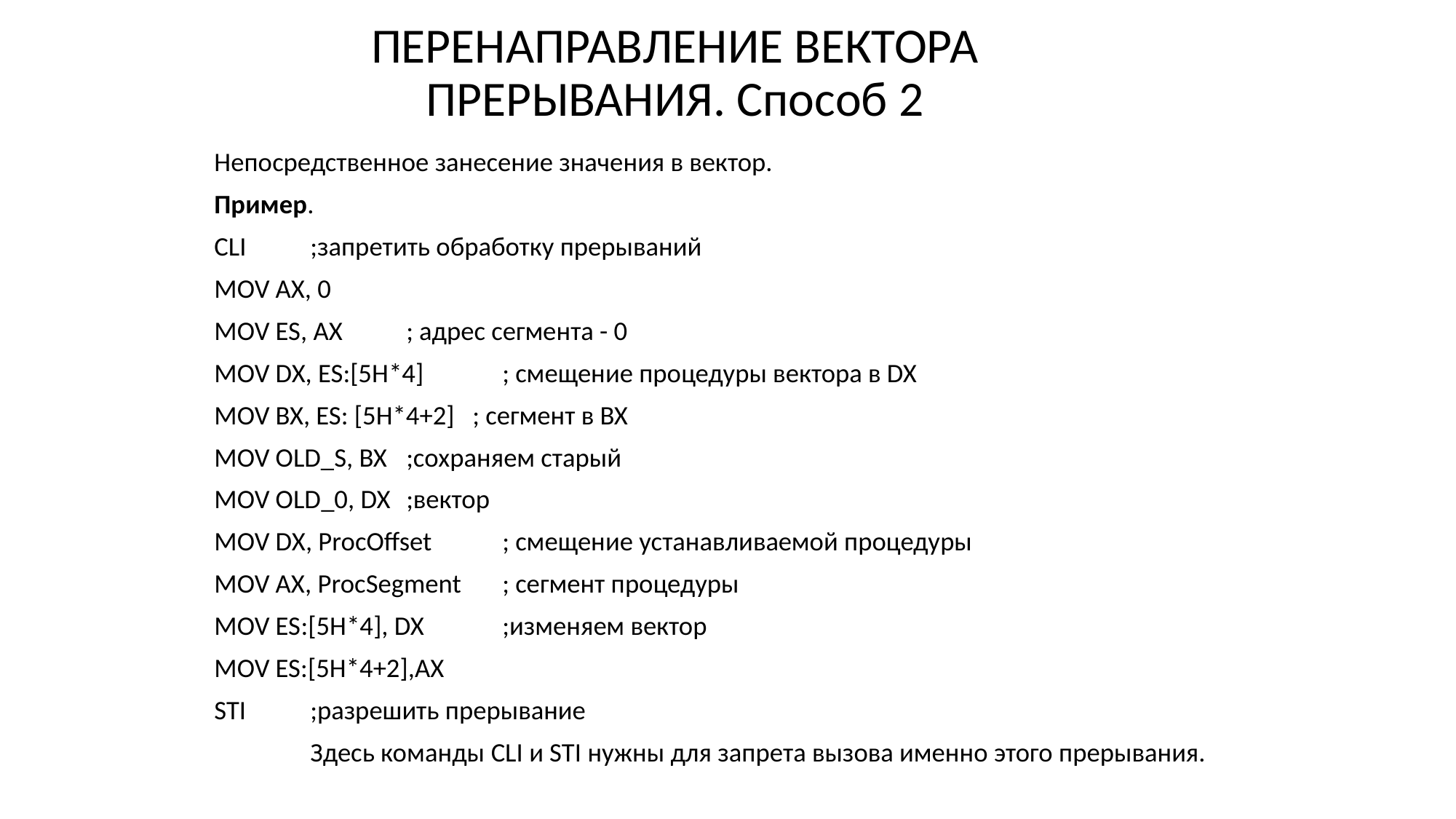

# ПЕРЕНАПРАВЛЕНИЕ ВЕКТОРА ПРЕРЫВАНИЯ. Способ 2
Непосредственное занесение значения в вектор.
Пример.
CLI 				;запретить обработку прерываний
MOV АХ, 0
MOV ES, AX			; адрес сегмента - 0
MOV DX, ES:[5H*4] 	; смещение процедуры вектора в DX
MOV BX, ES: [5Н*4+2]   ; сегмент в ВХ
MOV OLD_S, BX 		;сохраняем старый
MOV OLD_0, DX 		;вектор
MOV DX, ProcOffset	; смещение устанавливаемой процедуры
MOV AX, ProcSegment	; сегмент процедуры
MOV ES:[5H*4], DX 	;изменяем вектор
MOV ES:[5Н*4+2],АХ
STI 					;разрешить прерывание
	Здесь команды CLI и STI нужны для запрета вызова именно этого прерывания.